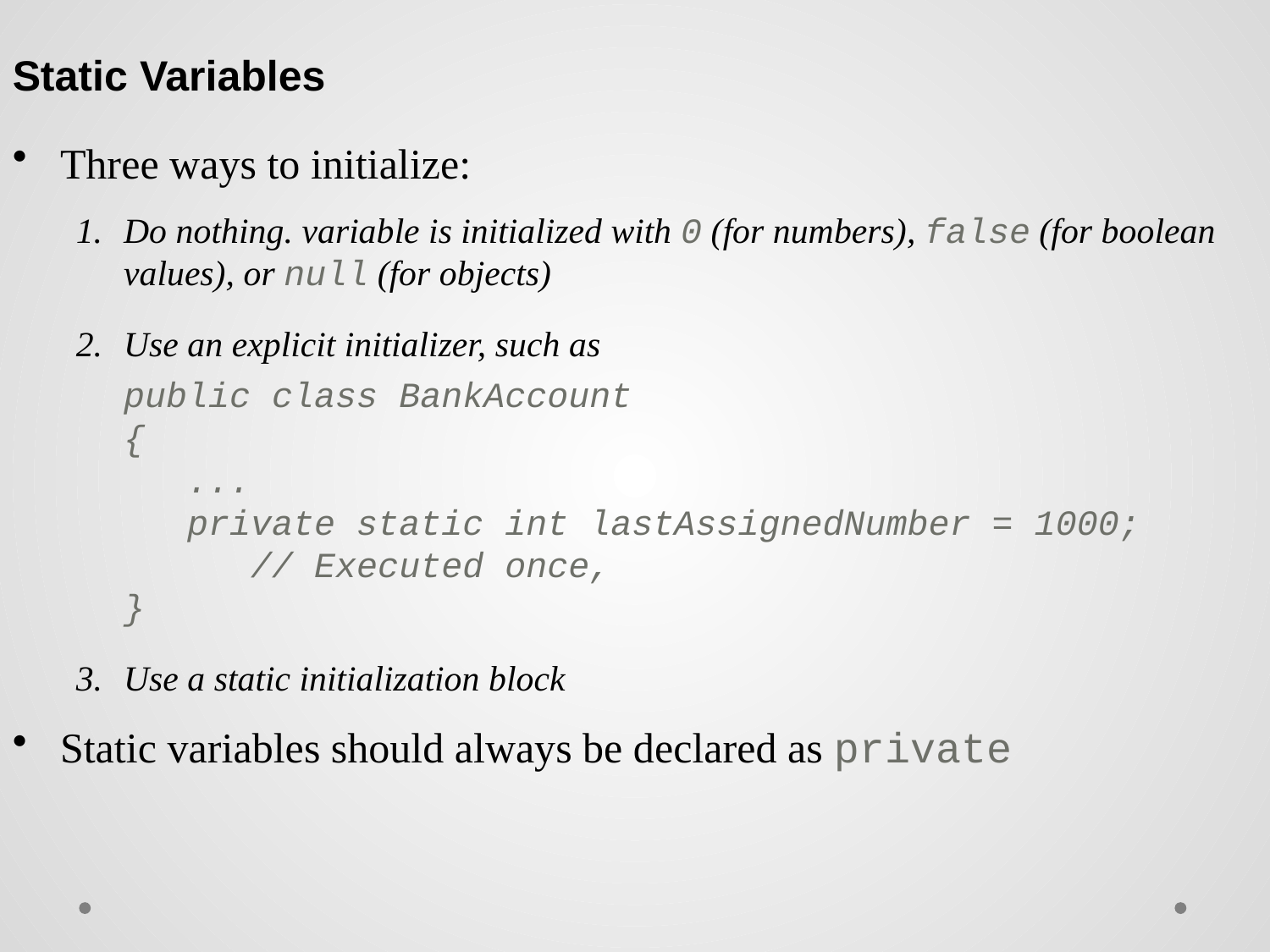

Static Variables
Three ways to initialize:
Do nothing. variable is initialized with 0 (for numbers), false (for boolean values), or null (for objects)
Use an explicit initializer, such as
	public class BankAccount
{
   ...
   private static int lastAssignedNumber = 1000;
      // Executed once,
}
Use a static initialization block
Static variables should always be declared as private